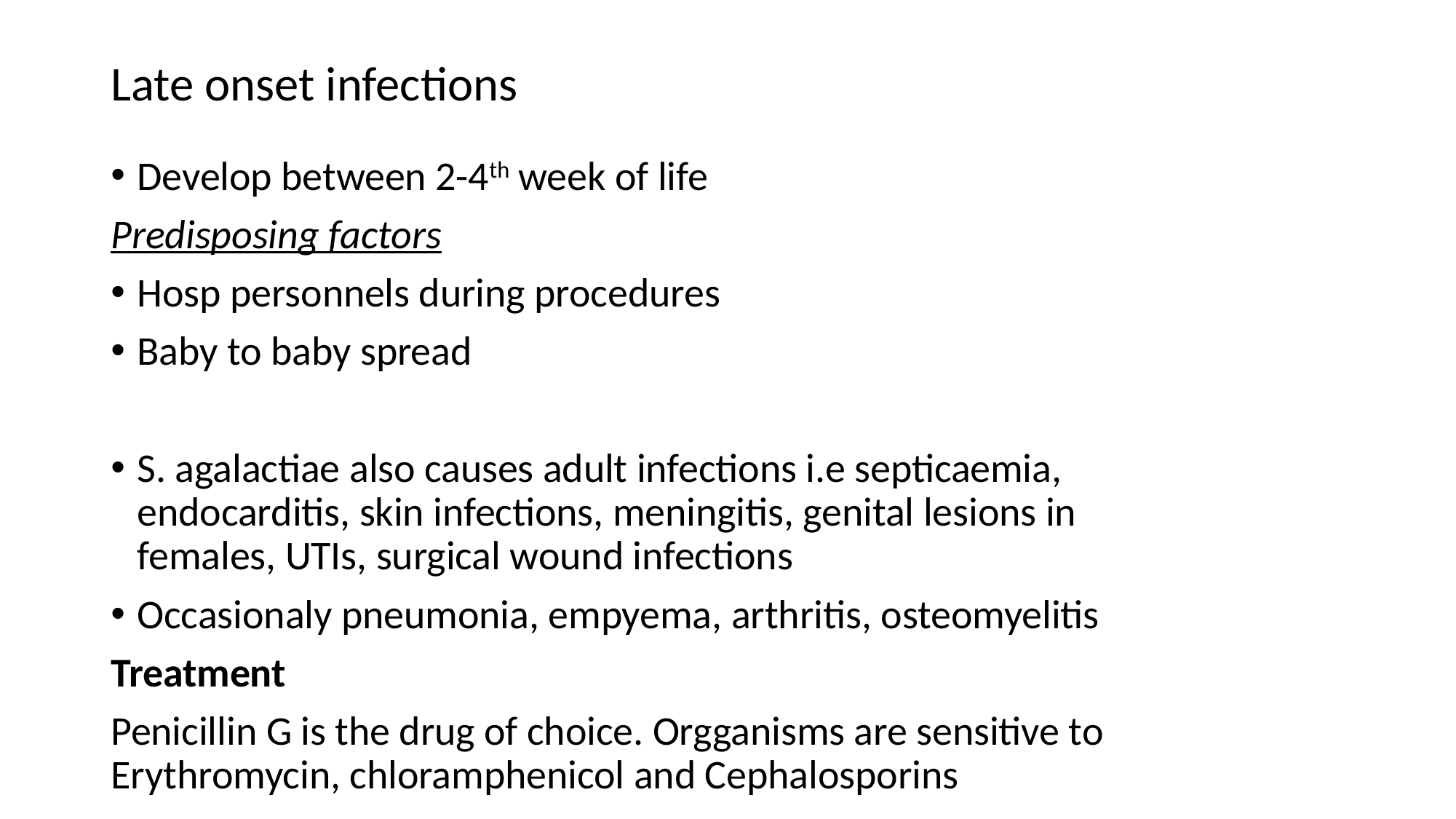

# Late onset infections
Develop between 2-4th week of life
Predisposing factors
Hosp personnels during procedures
Baby to baby spread

S. agalactiae also causes adult infections i.e septicaemia, endocarditis, skin infections, meningitis, genital lesions in females, UTIs, surgical wound infections
Occasionaly pneumonia, empyema, arthritis, osteomyelitis
Treatment
Penicillin G is the drug of choice. Orgganisms are sensitive to Erythromycin, chloramphenicol and Cephalosporins